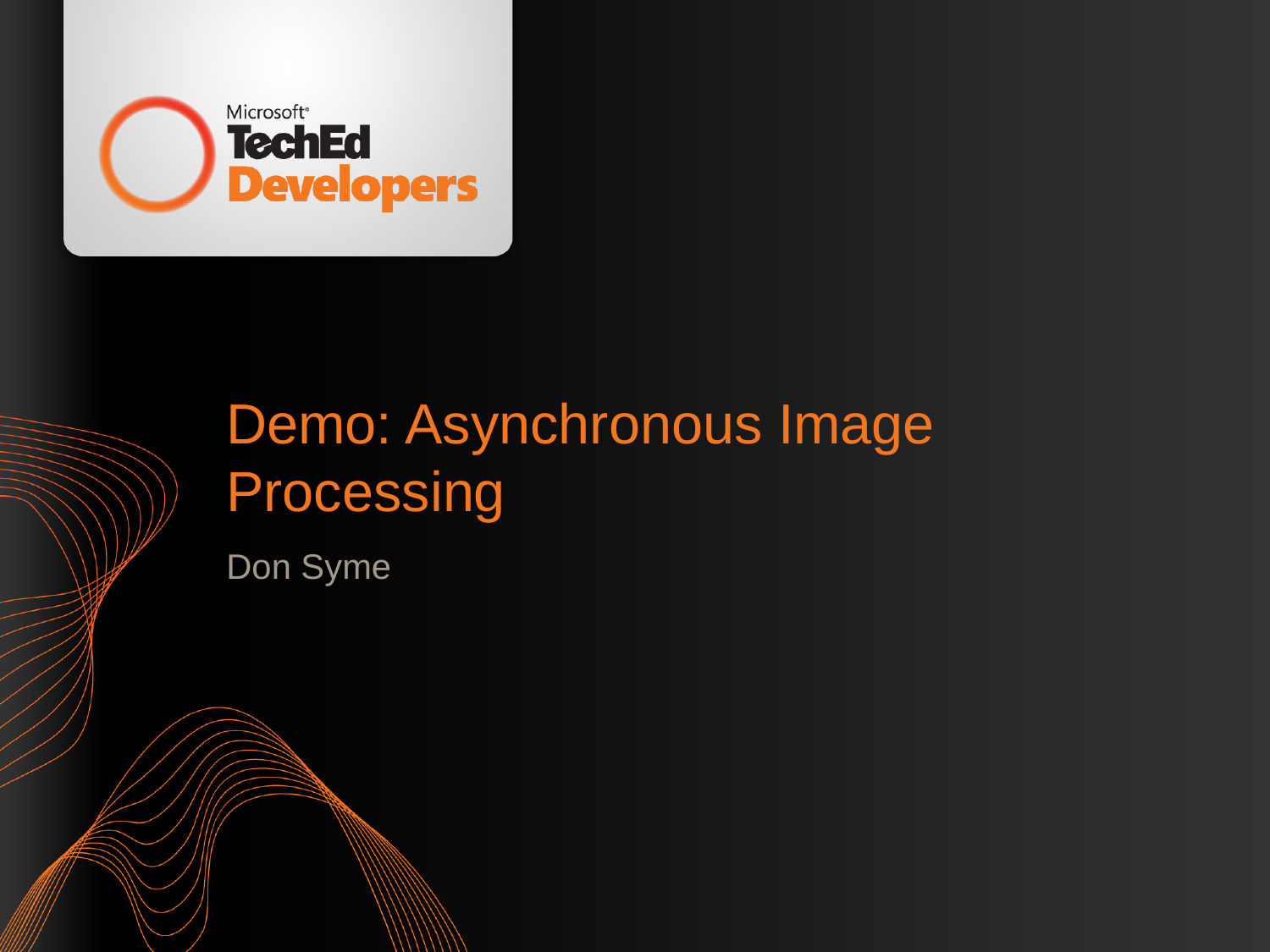

# Demo: Asynchronous Image Processing
Don Syme